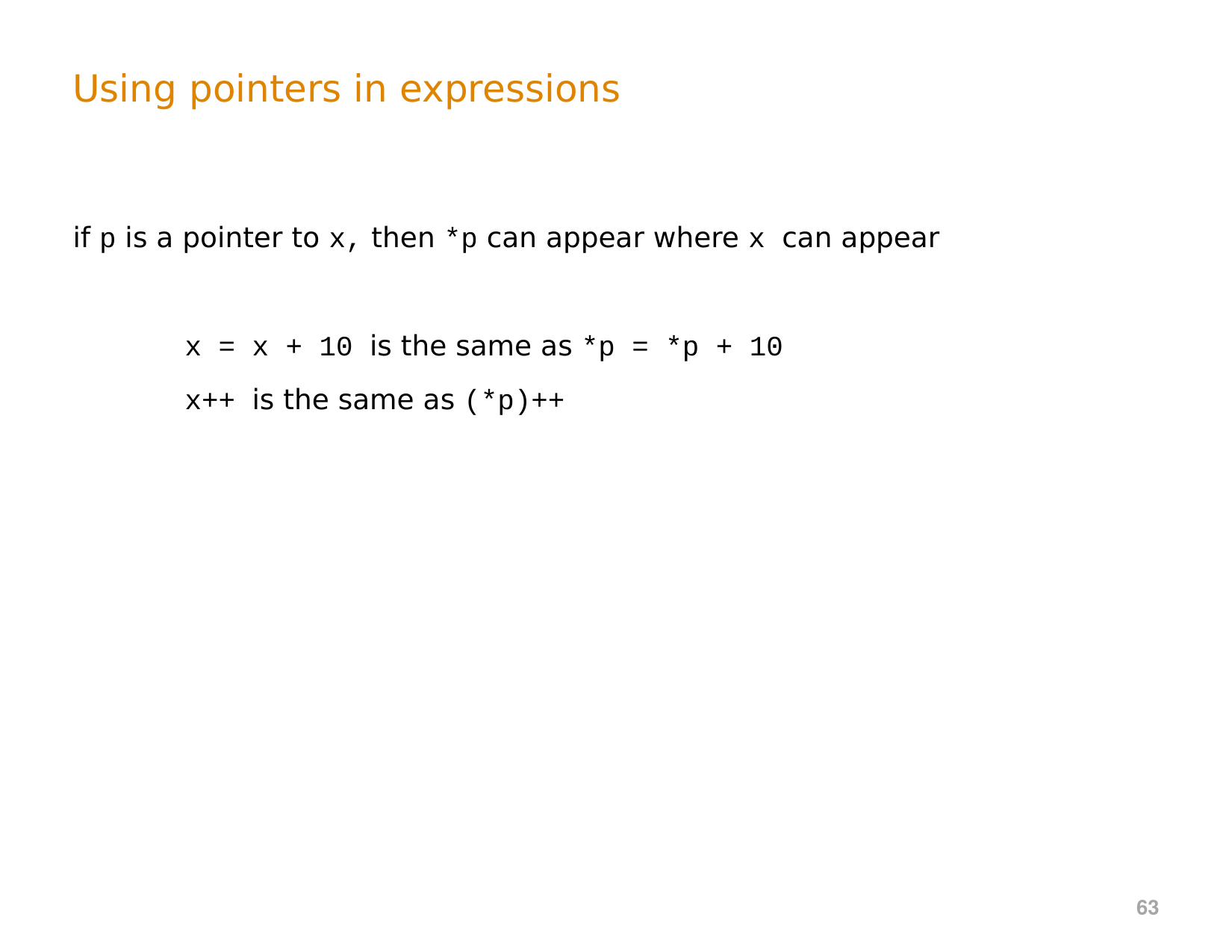

# Using pointers in expressions

if p is a pointer to x, then *p can appear where x can appear

	x = x + 10 is the same as *p = *p + 10
	x++ is the same as (*p)++

63